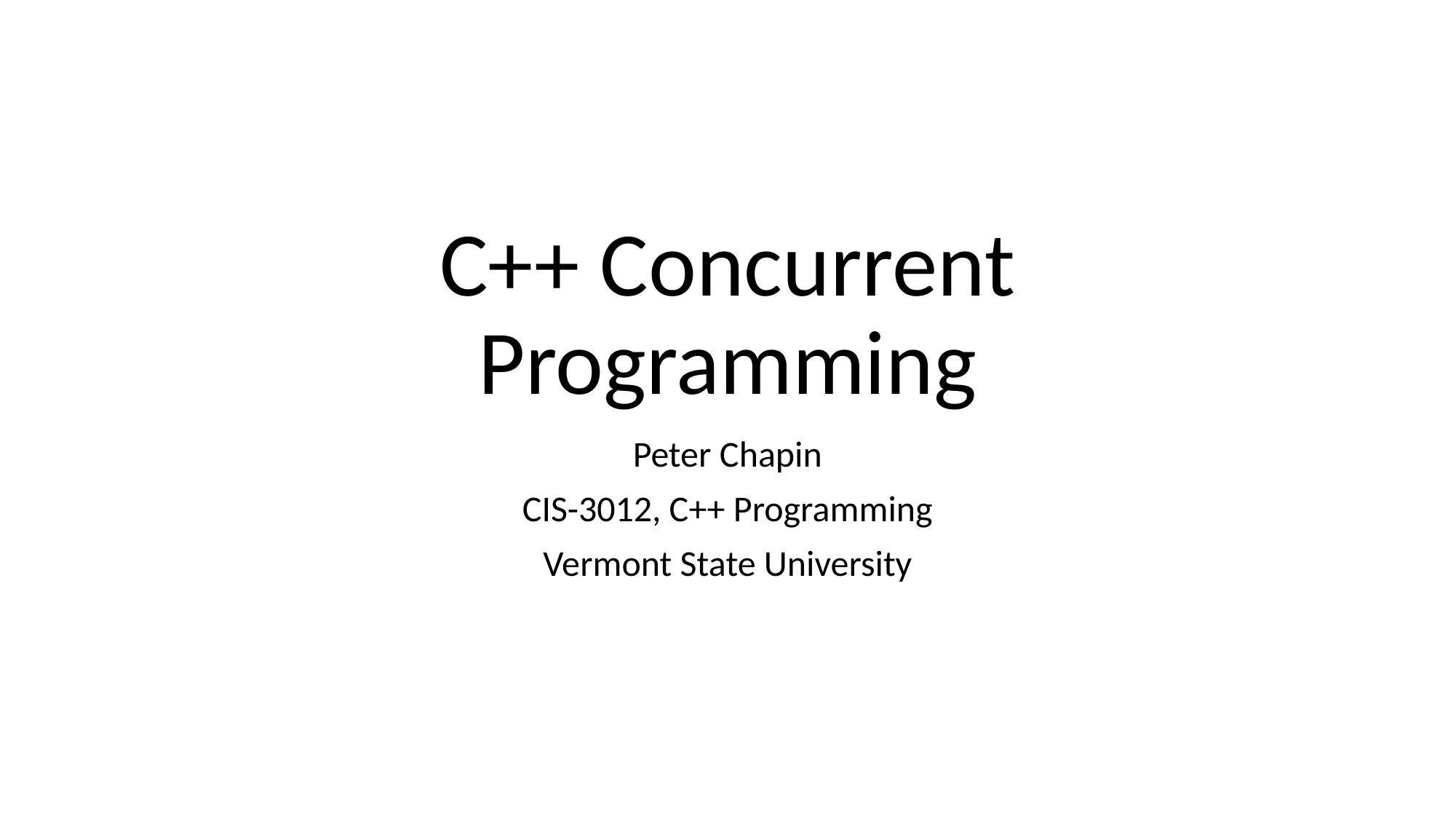

# C++ Concurrent Programming
Peter Chapin
CIS-3012, C++ Programming
Vermont State University